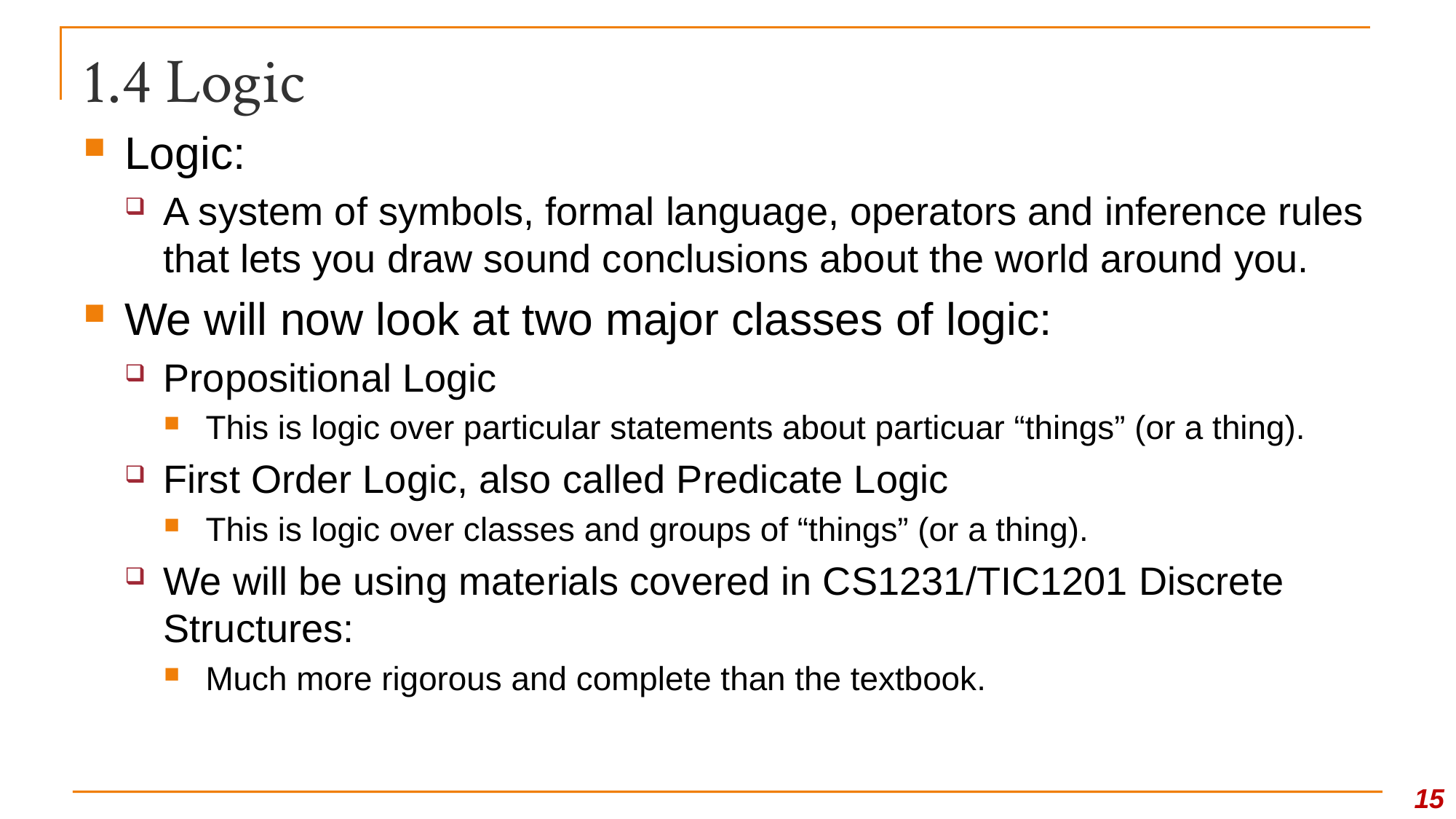

# 1.4 Logic
Logic:
A system of symbols, formal language, operators and inference rules that lets you draw sound conclusions about the world around you.
We will now look at two major classes of logic:
Propositional Logic
This is logic over particular statements about particuar “things” (or a thing).
First Order Logic, also called Predicate Logic
This is logic over classes and groups of “things” (or a thing).
We will be using materials covered in CS1231/TIC1201 Discrete Structures:
Much more rigorous and complete than the textbook.
15